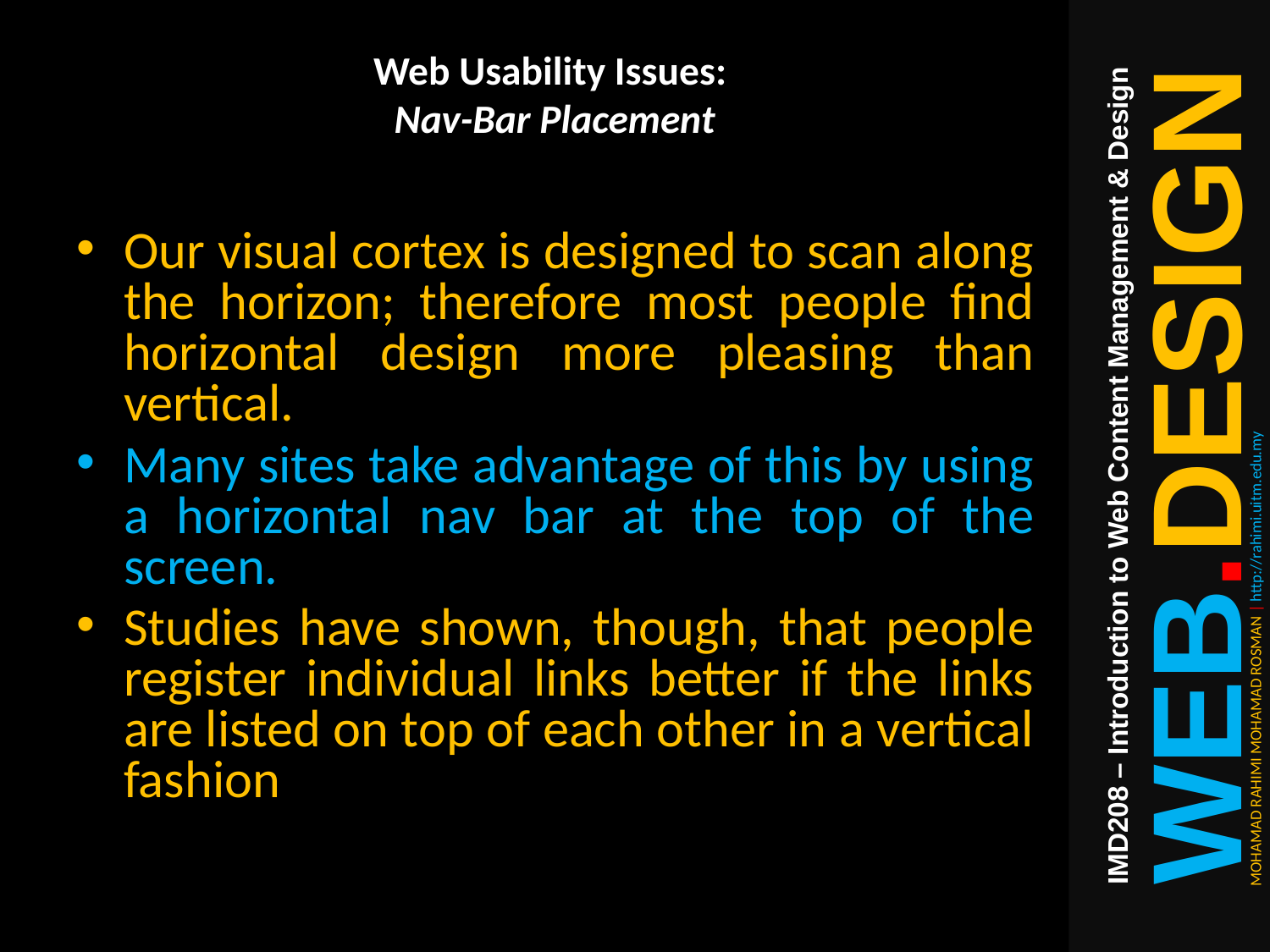

# Web Usability Issues: Nav-Bar Placement
Our visual cortex is designed to scan along the horizon; therefore most people find horizontal design more pleasing than vertical.
Many sites take advantage of this by using a horizontal nav bar at the top of the screen.
Studies have shown, though, that people register individual links better if the links are listed on top of each other in a vertical fashion